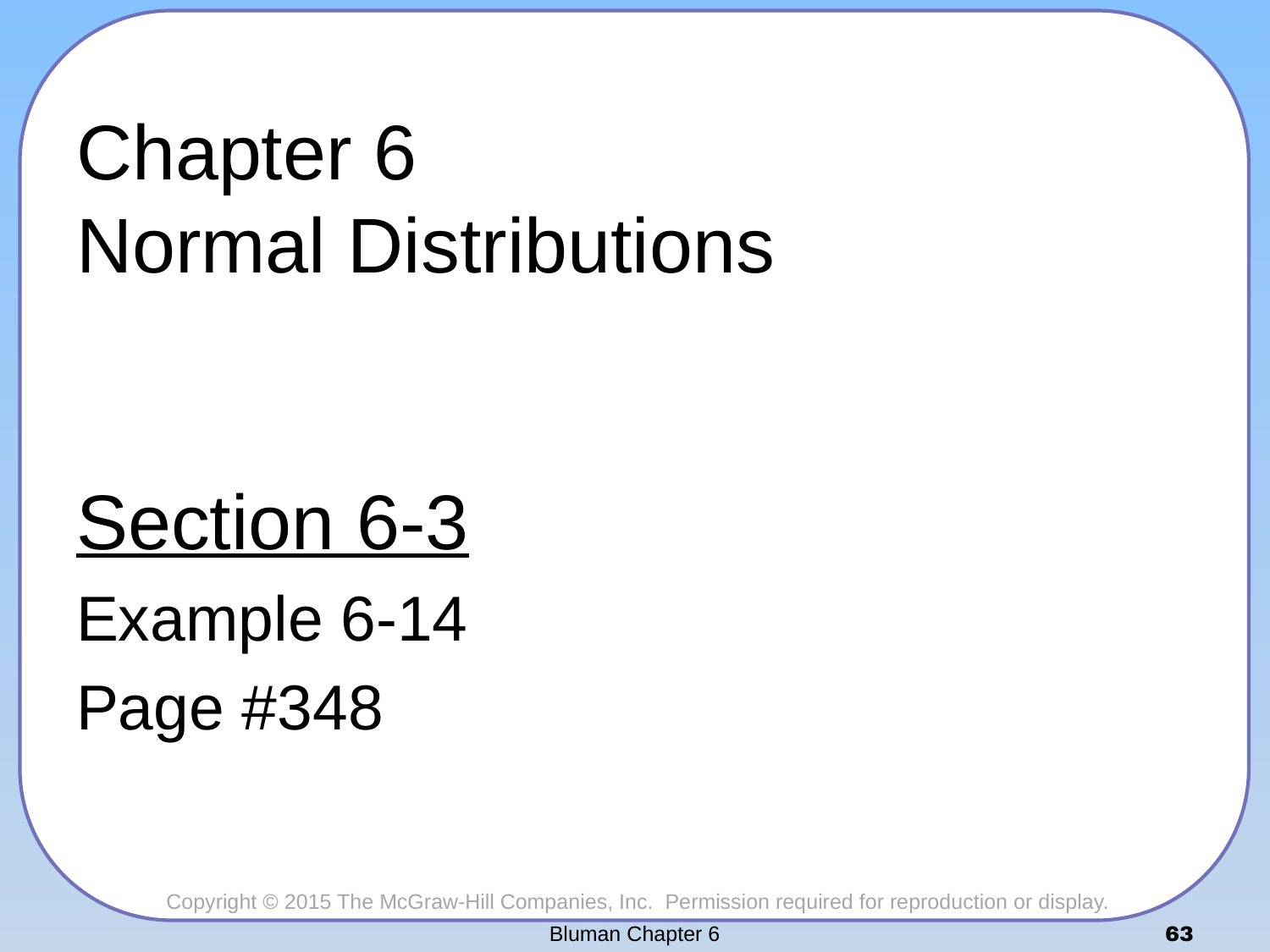

# Chapter 6 Normal Distributions
Section 6-3
Example 6-14
Page #348
Bluman Chapter 6
63